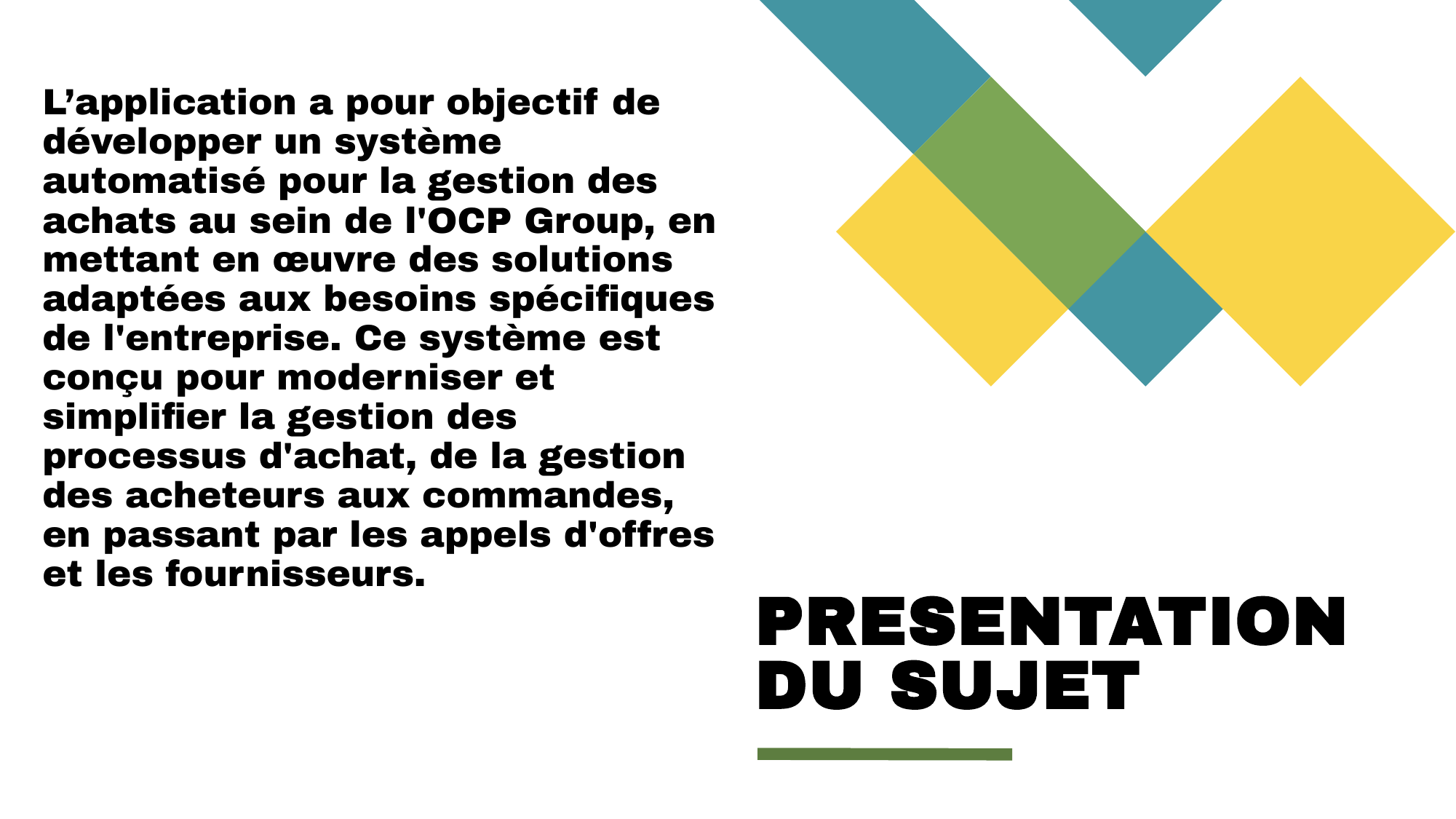

L’application a pour objectif de développer un système automatisé pour la gestion des achats au sein de l'OCP Group, en mettant en œuvre des solutions adaptées aux besoins spécifiques de l'entreprise. Ce système est conçu pour moderniser et simplifier la gestion des processus d'achat, de la gestion des acheteurs aux commandes, en passant par les appels d'offres et les fournisseurs.

# PRESENTATION DU SUJET